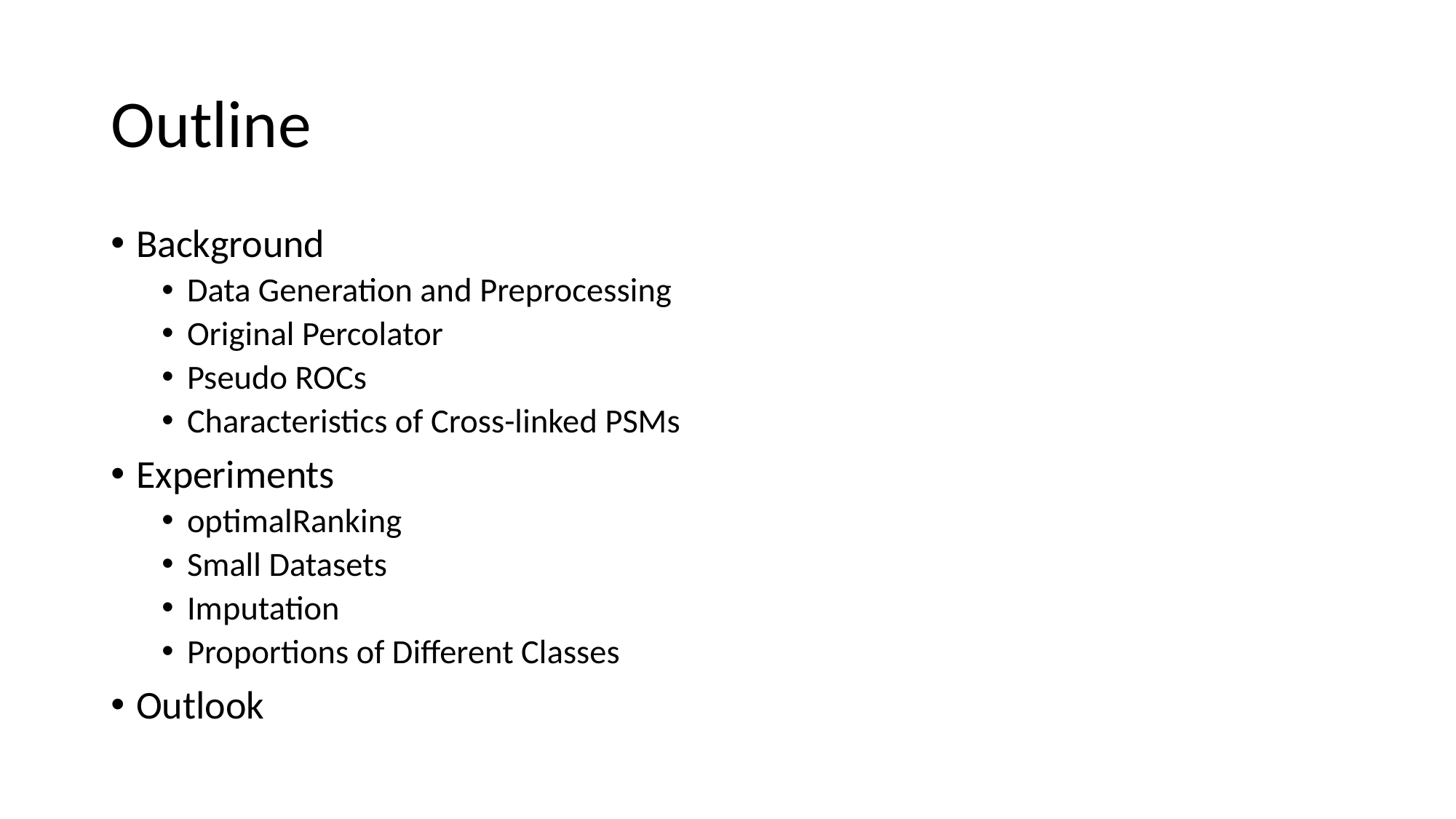

# Outline
Background
Data Generation and Preprocessing
Original Percolator
Pseudo ROCs
Characteristics of Cross-linked PSMs
Experiments
optimalRanking
Small Datasets
Imputation
Proportions of Different Classes
Outlook